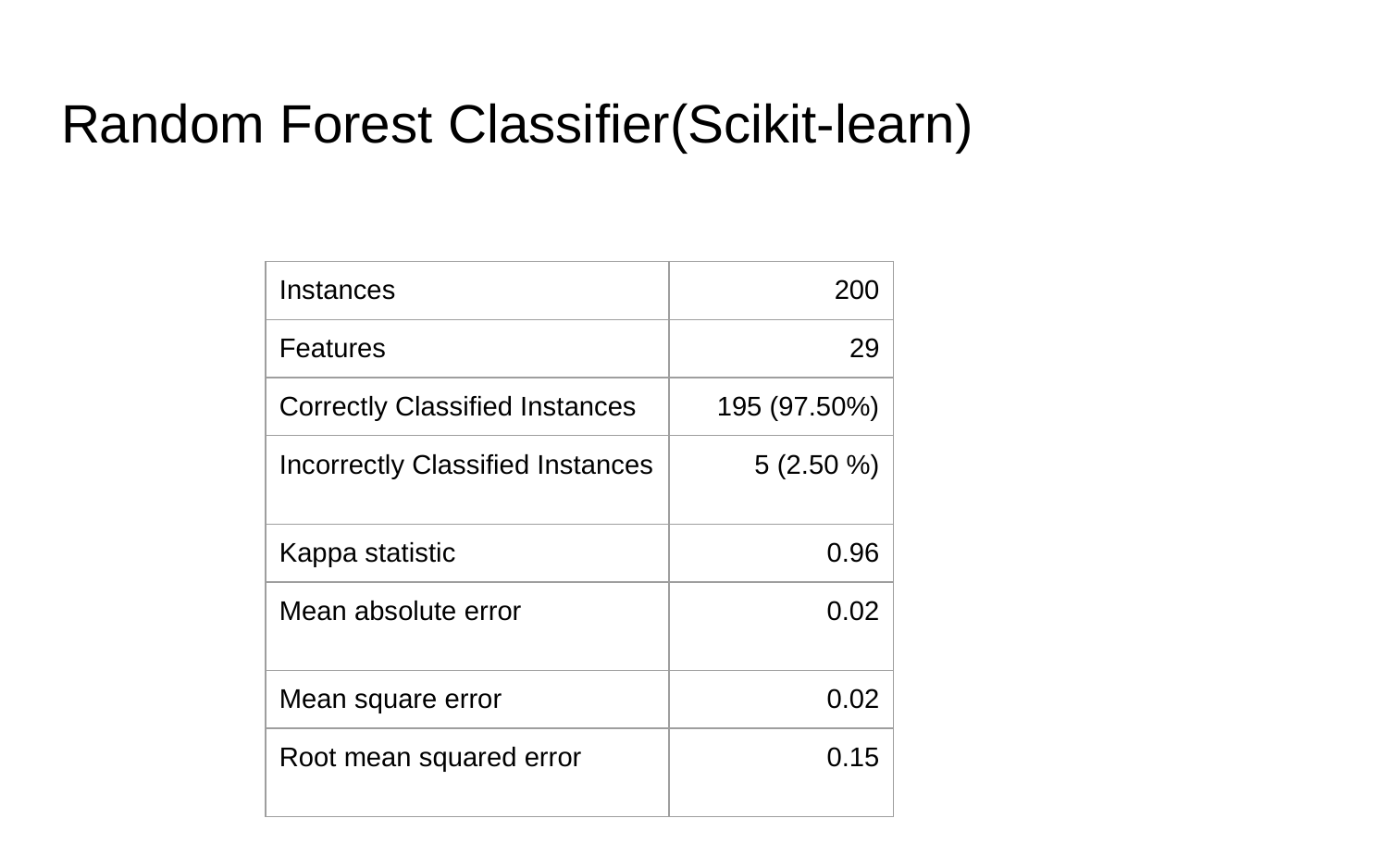

# Random Forest Classifier(Scikit-learn)

| Instances | 200 |
| --- | --- |
| Features | 29 |
| Correctly Classified Instances | 195 (97.50%) |
| Incorrectly Classified Instances | 5 (2.50 %) |
| Kappa statistic | 0.96 |
| Mean absolute error | 0.02 |
| Mean square error | 0.02 |
| Root mean squared error | 0.15 |